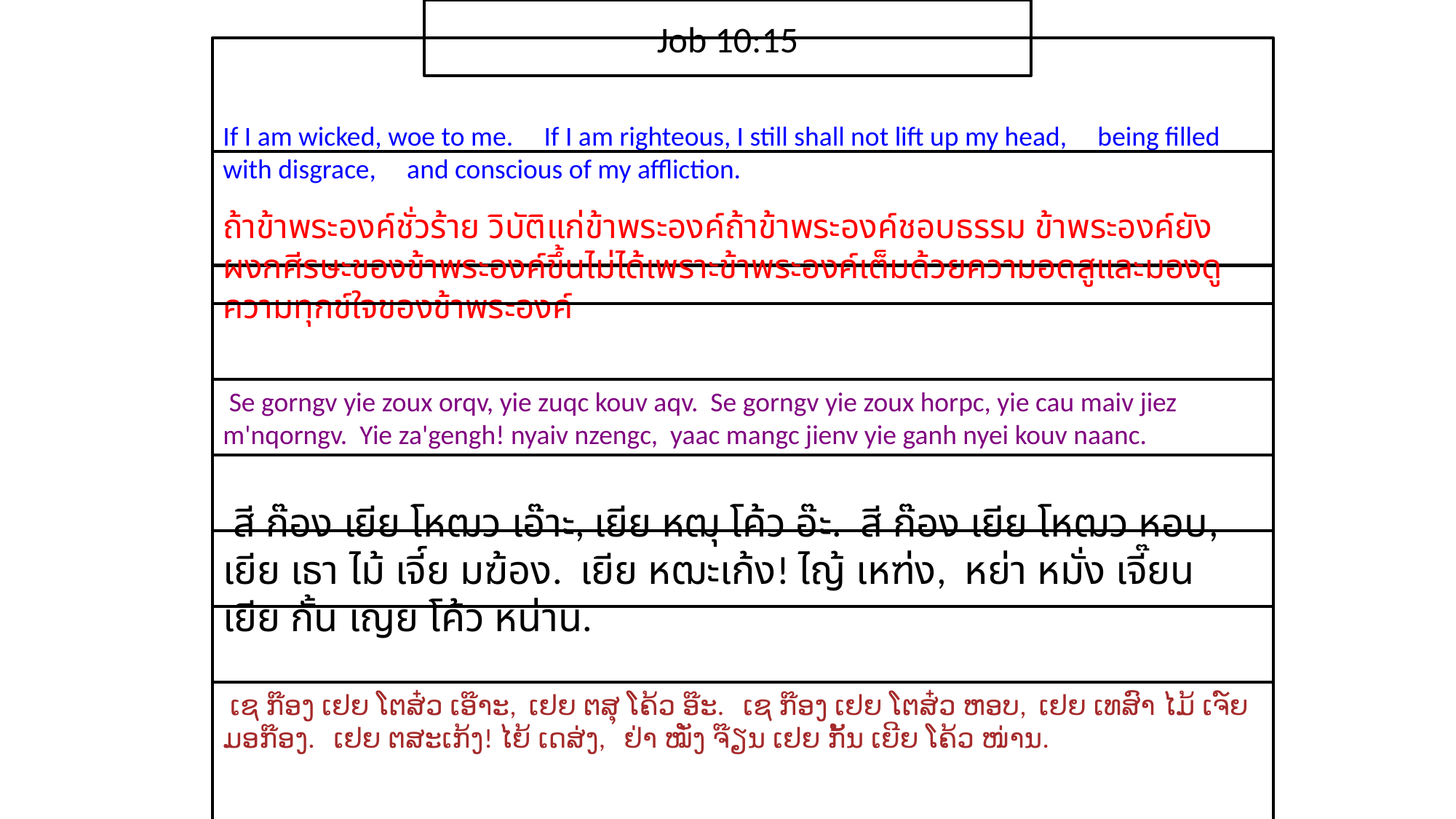

Job 10:15
If I am wicked, woe to me.     If I am righteous, I still shall not lift up my head,     being filled with disgrace,     and conscious of my affliction.
ถ้า​ข้า​พระ​องค์​ชั่ว​ร้าย วิบัติ​แก่​ข้า​พระ​องค์ถ้า​ข้า​พระ​องค์​ชอบธรรม ข้า​พระ​องค์​ยัง​ผงก​ศีรษะ​ของ​ข้า​พระ​องค์​ขึ้น​ไม่ได้เพราะ​ข้า​พระ​องค์​เต็ม​ด้วย​ความ​อด​สูและ​มองดู​ความ​ทุกข์​ใจ​ของ​ข้า​พระ​องค์
 Se gorngv yie zoux orqv, yie zuqc kouv aqv.  Se gorngv yie zoux horpc, yie cau maiv jiez m'nqorngv.  Yie za'gengh! nyaiv nzengc,  yaac mangc jienv yie ganh nyei kouv naanc.
 สี ก๊อง เยีย โหฒว เอ๊าะ, เยีย หฒุ โค้ว อ๊ะ.  สี ก๊อง เยีย โหฒว หอบ, เยีย เธา ไม้ เจี์ย มฆ้อง.  เยีย หฒะเก้ง! ไญ้ เหฑ่ง,  หย่า หมั่ง เจี๊ยน เยีย กั้น เญย โค้ว หน่าน.
 ເຊ ກ໊ອງ ເຢຍ ໂຕສ໋ວ ເອ໊າະ,  ເຢຍ ຕສຸ ໂຄ້ວ ອ໊ະ.   ເຊ ກ໊ອງ ເຢຍ ໂຕສ໋ວ ຫອບ,  ເຢຍ ເທສົາ ໄມ້ ເຈ໌ຍ ມອກ໊ອງ.   ເຢຍ ຕສະເກ້ງ! ໄຍ້ ເດສ່ງ,   ຢ່າ ໝັ່ງ ຈ໊ຽນ ເຢຍ ກັ້ນ ເຍີຍ ໂຄ້ວ ໜ່ານ.